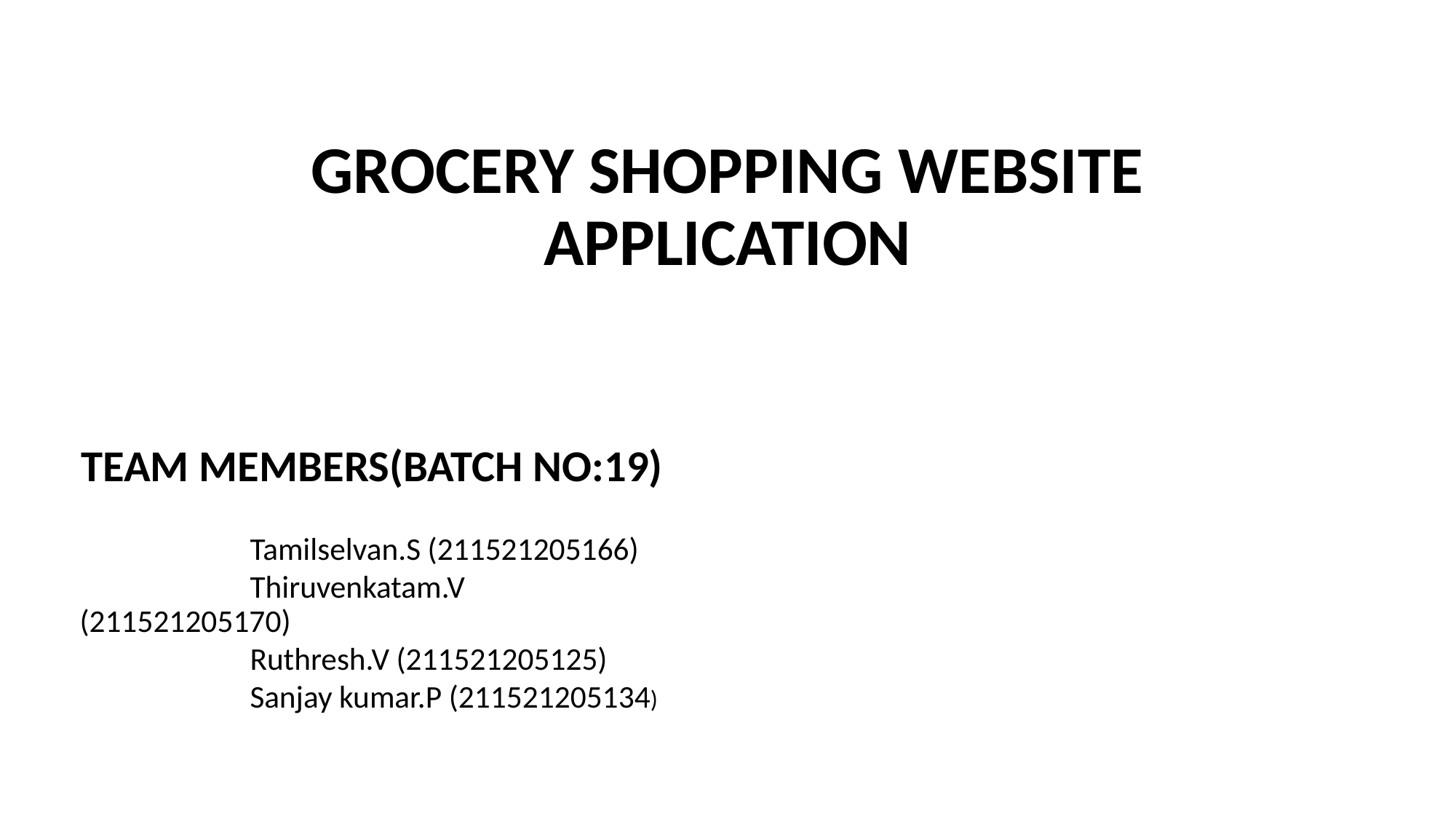

# GROCERY SHOPPING WEBSITE APPLICATION
TEAM MEMBERS(BATCH NO:19)

                        Tamilselvan.S (211521205166)
                        Thiruvenkatam.V (211521205170)
                        Ruthresh.V (211521205125)
                        Sanjay kumar.P (211521205134)